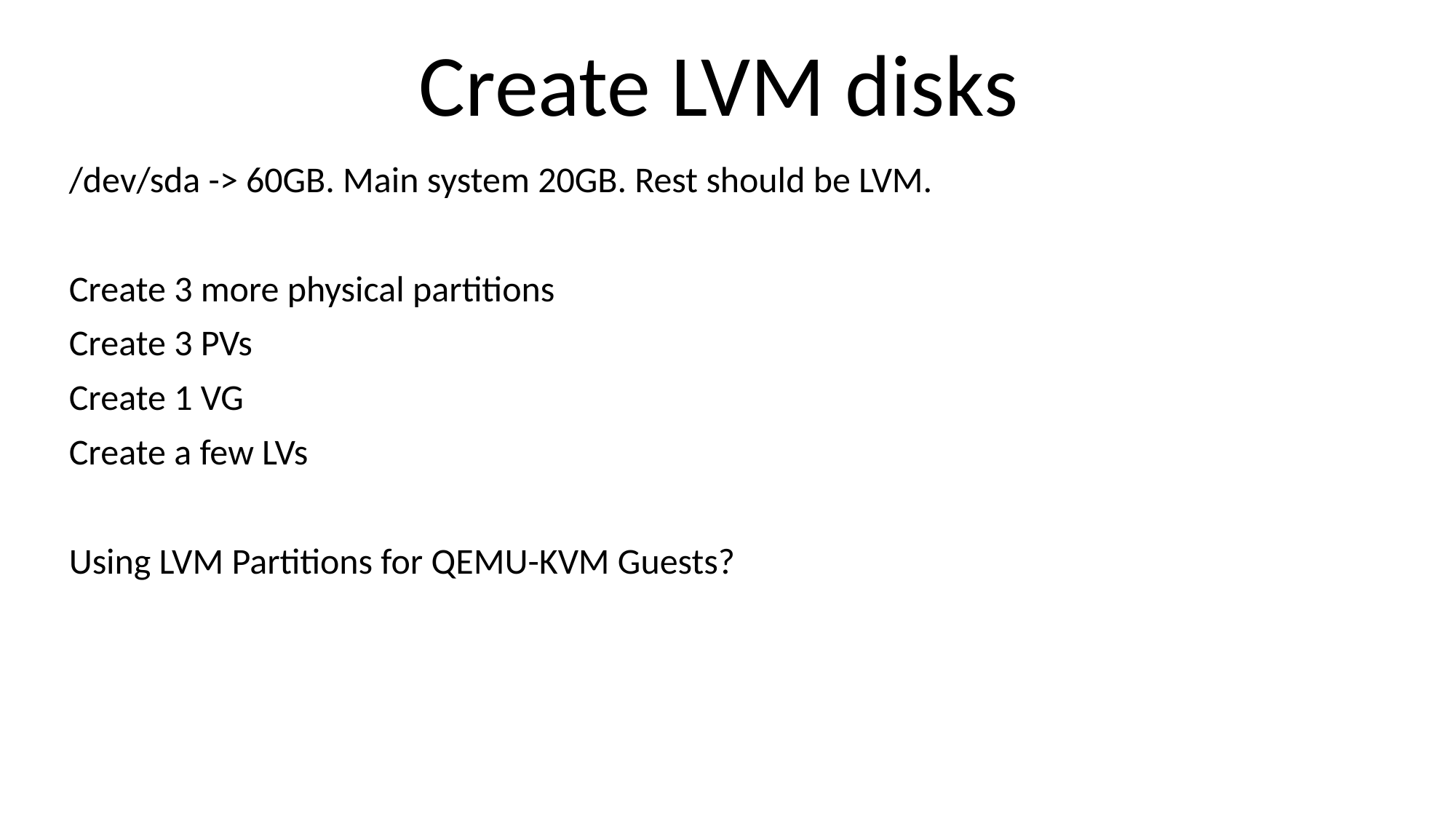

# Create LVM disks
/dev/sda -> 60GB. Main system 20GB. Rest should be LVM.

Create 3 more physical partitions
Create 3 PVs
Create 1 VG
Create a few LVs

Using LVM Partitions for QEMU-KVM Guests?